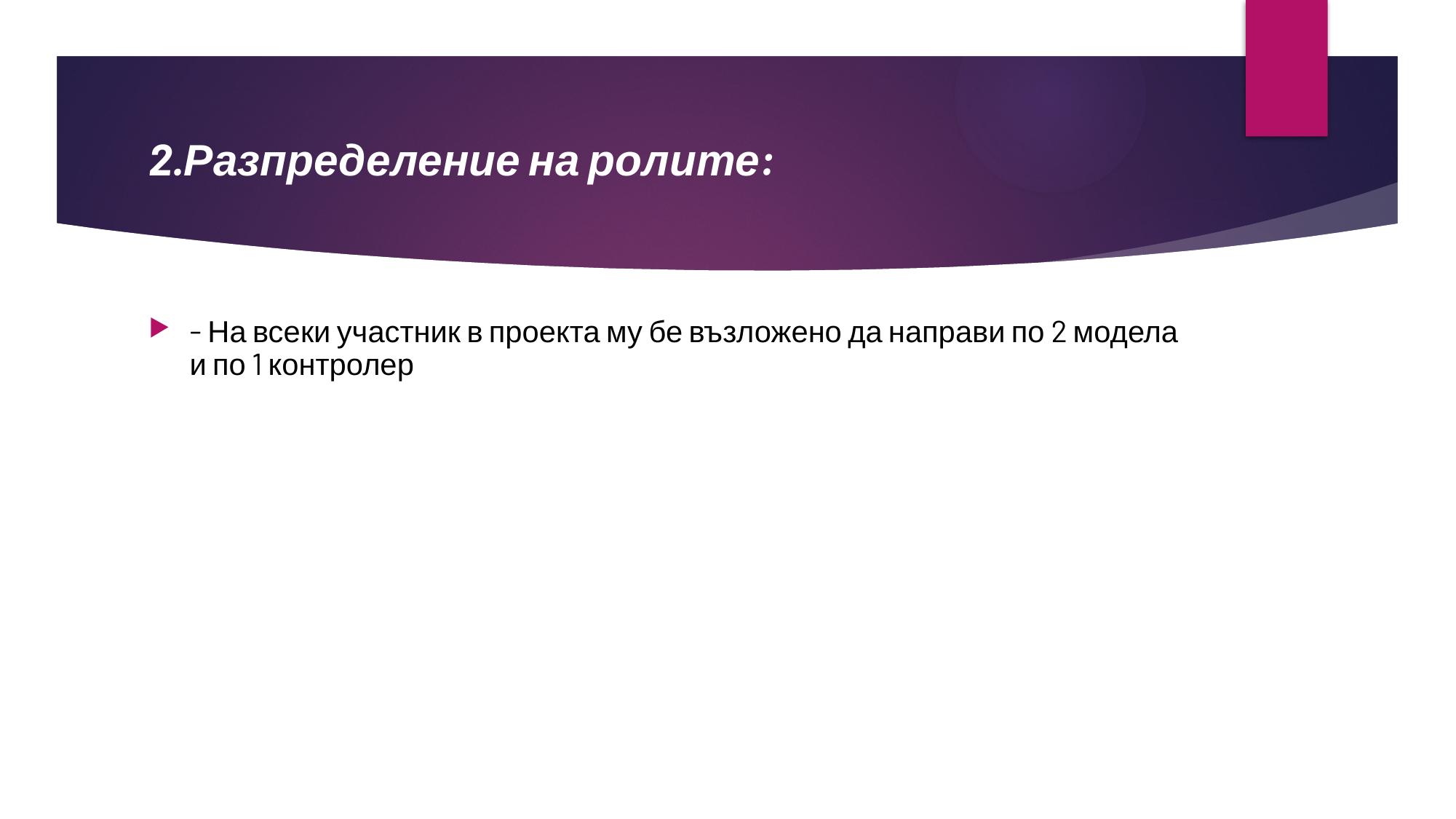

# 2.Разпределение на ролите:
- На всеки участник в проекта му бе възложено да направи по 2 модела и по 1 контролер